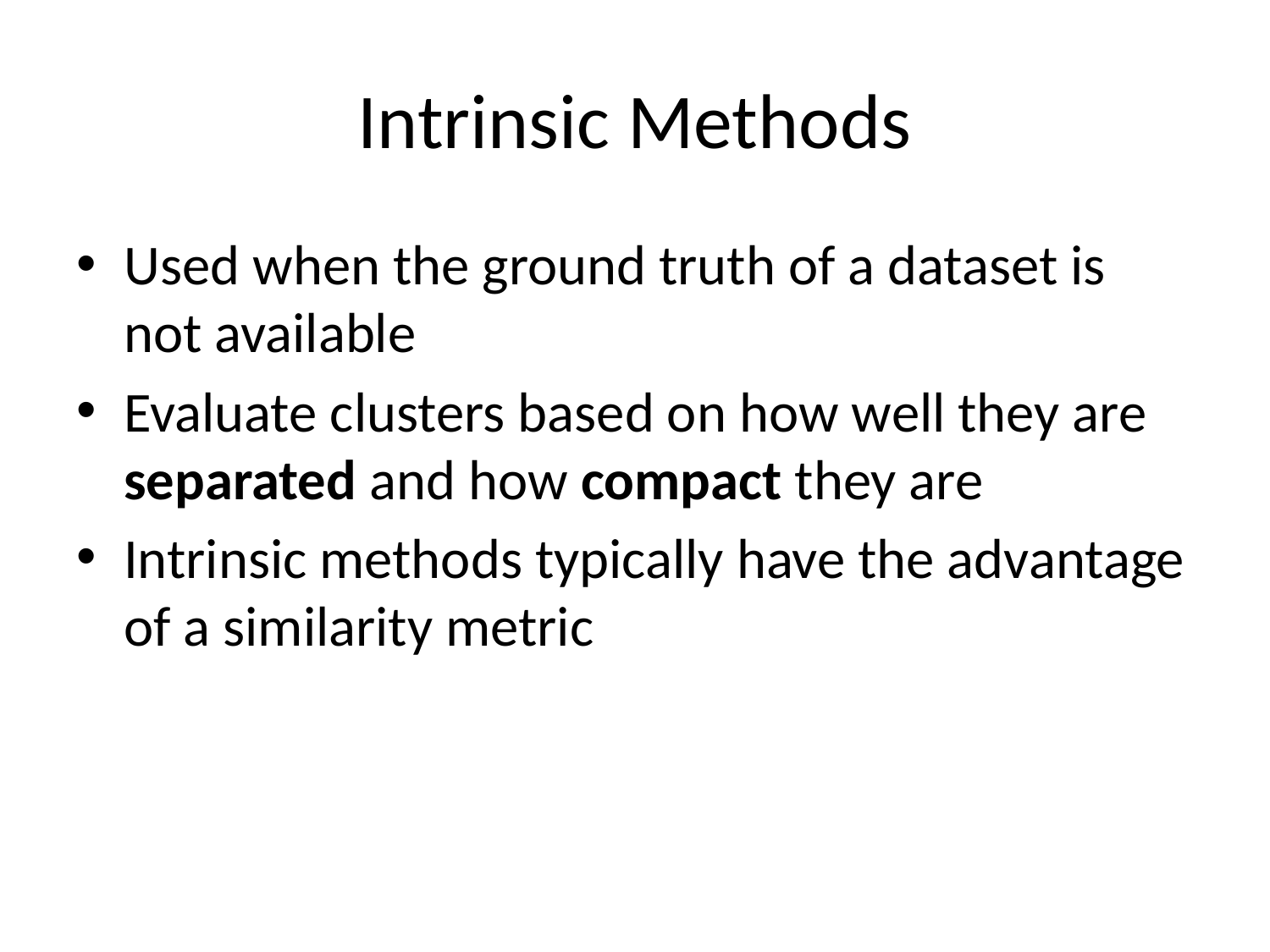

# Intrinsic Methods
Used when the ground truth of a dataset is not available
Evaluate clusters based on how well they are separated and how compact they are
Intrinsic methods typically have the advantage of a similarity metric